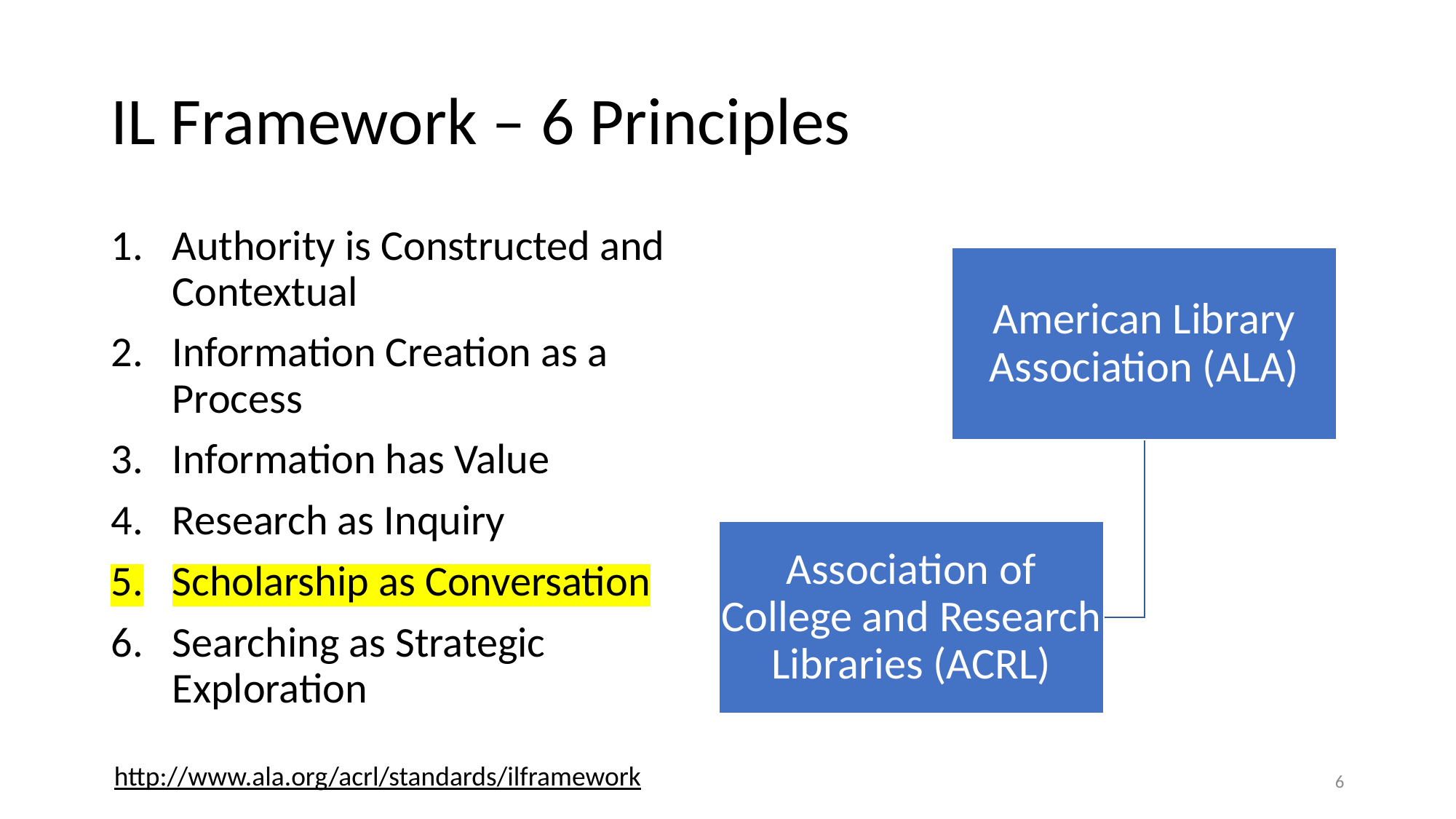

# IL Framework – 6 Principles
Authority is Constructed and Contextual
Information Creation as a Process
Information has Value
Research as Inquiry
Scholarship as Conversation
Searching as Strategic Exploration
American Library Association (ALA)
Association of College and Research Libraries (ACRL)
http://www.ala.org/acrl/standards/ilframework
6